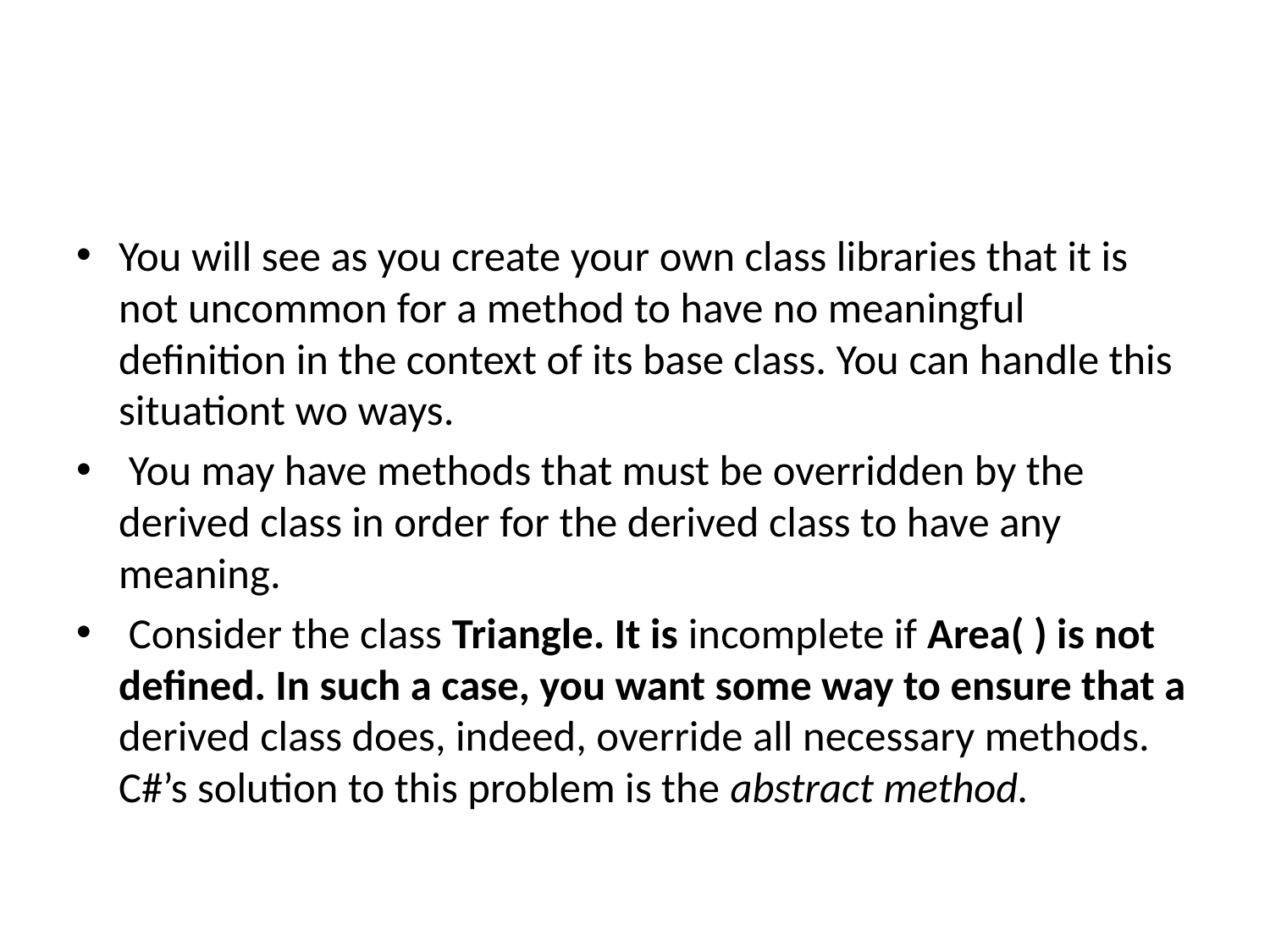

#
You will see as you create your own class libraries that it is not uncommon for a method to have no meaningful definition in the context of its base class. You can handle this situationt wo ways.
 You may have methods that must be overridden by the derived class in order for the derived class to have any meaning.
 Consider the class Triangle. It is incomplete if Area( ) is not defined. In such a case, you want some way to ensure that a derived class does, indeed, override all necessary methods. C#’s solution to this problem is the abstract method.